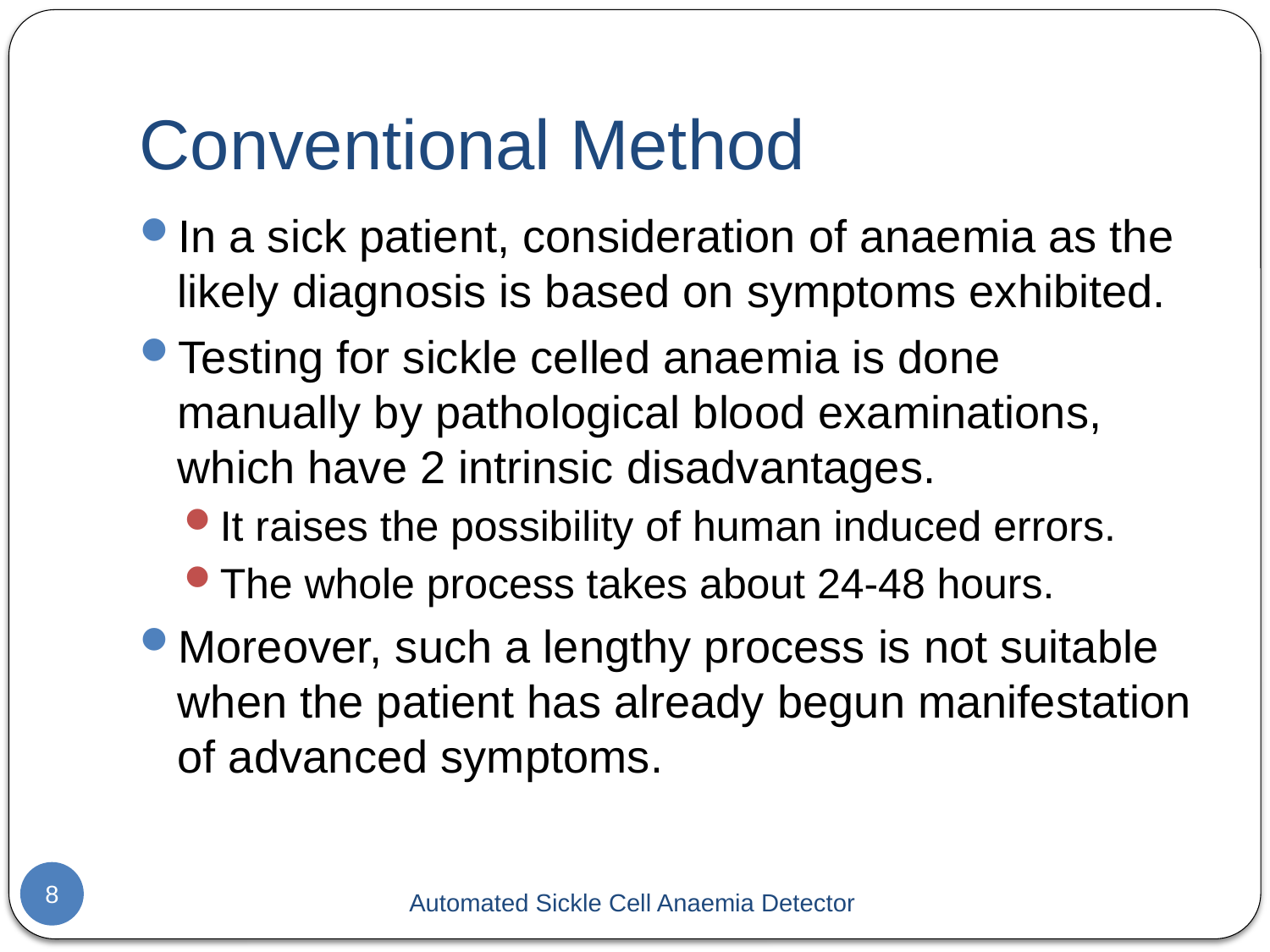

# Conventional Method
In a sick patient, consideration of anaemia as the likely diagnosis is based on symptoms exhibited.
Testing for sickle celled anaemia is done manually by pathological blood examinations, which have 2 intrinsic disadvantages.
It raises the possibility of human induced errors.
The whole process takes about 24-48 hours.
Moreover, such a lengthy process is not suitable when the patient has already begun manifestation of advanced symptoms.
8
Automated Sickle Cell Anaemia Detector